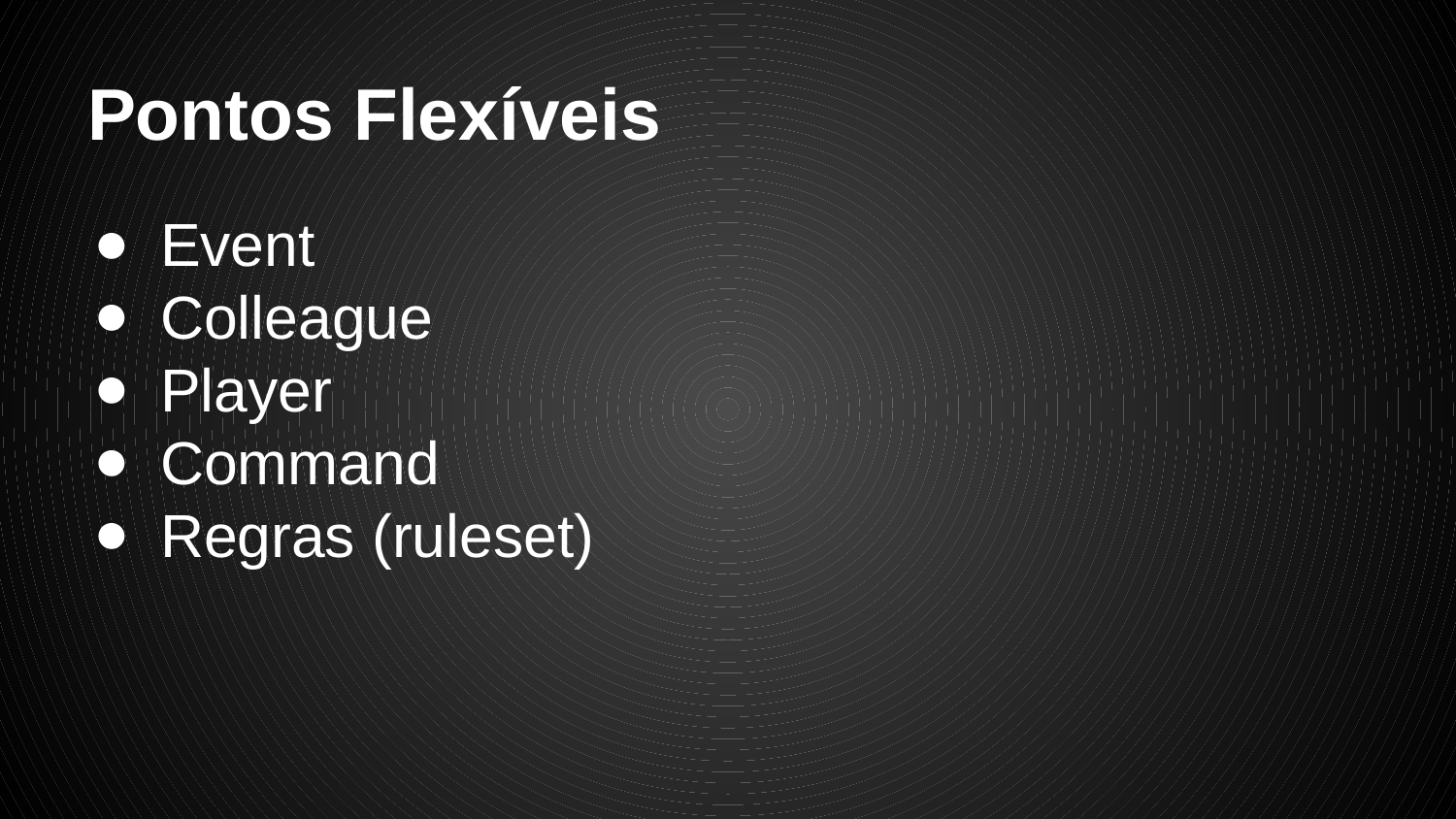

# Pontos Flexíveis
Event
Colleague
Player
Command
Regras (ruleset)